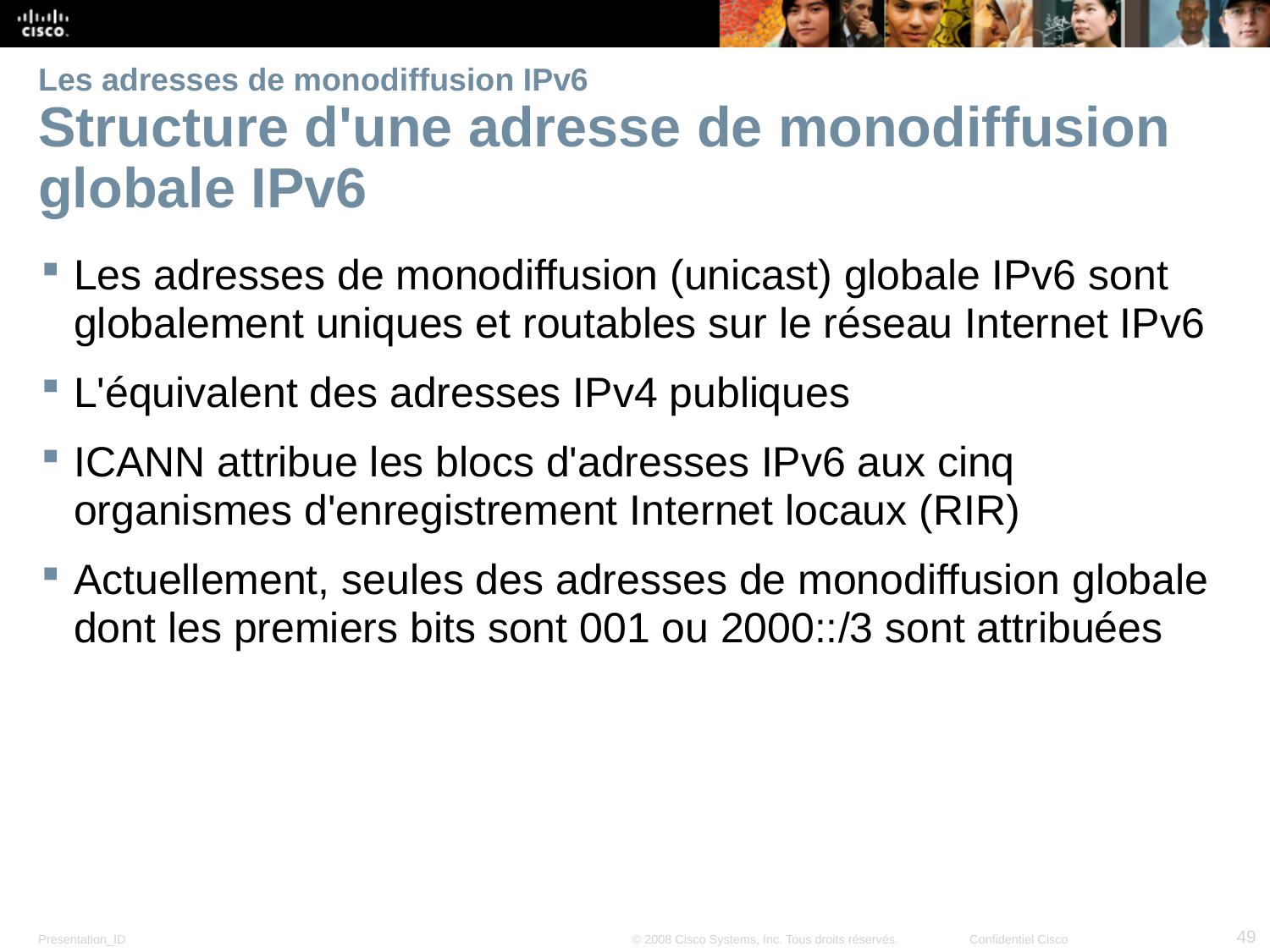

# Les adresses de monodiffusion IPv6 Structure d'une adresse de monodiffusion globale IPv6
Les adresses de monodiffusion (unicast) globale IPv6 sont globalement uniques et routables sur le réseau Internet IPv6
L'équivalent des adresses IPv4 publiques
ICANN attribue les blocs d'adresses IPv6 aux cinq organismes d'enregistrement Internet locaux (RIR)
Actuellement, seules des adresses de monodiffusion globale dont les premiers bits sont 001 ou 2000::/3 sont attribuées